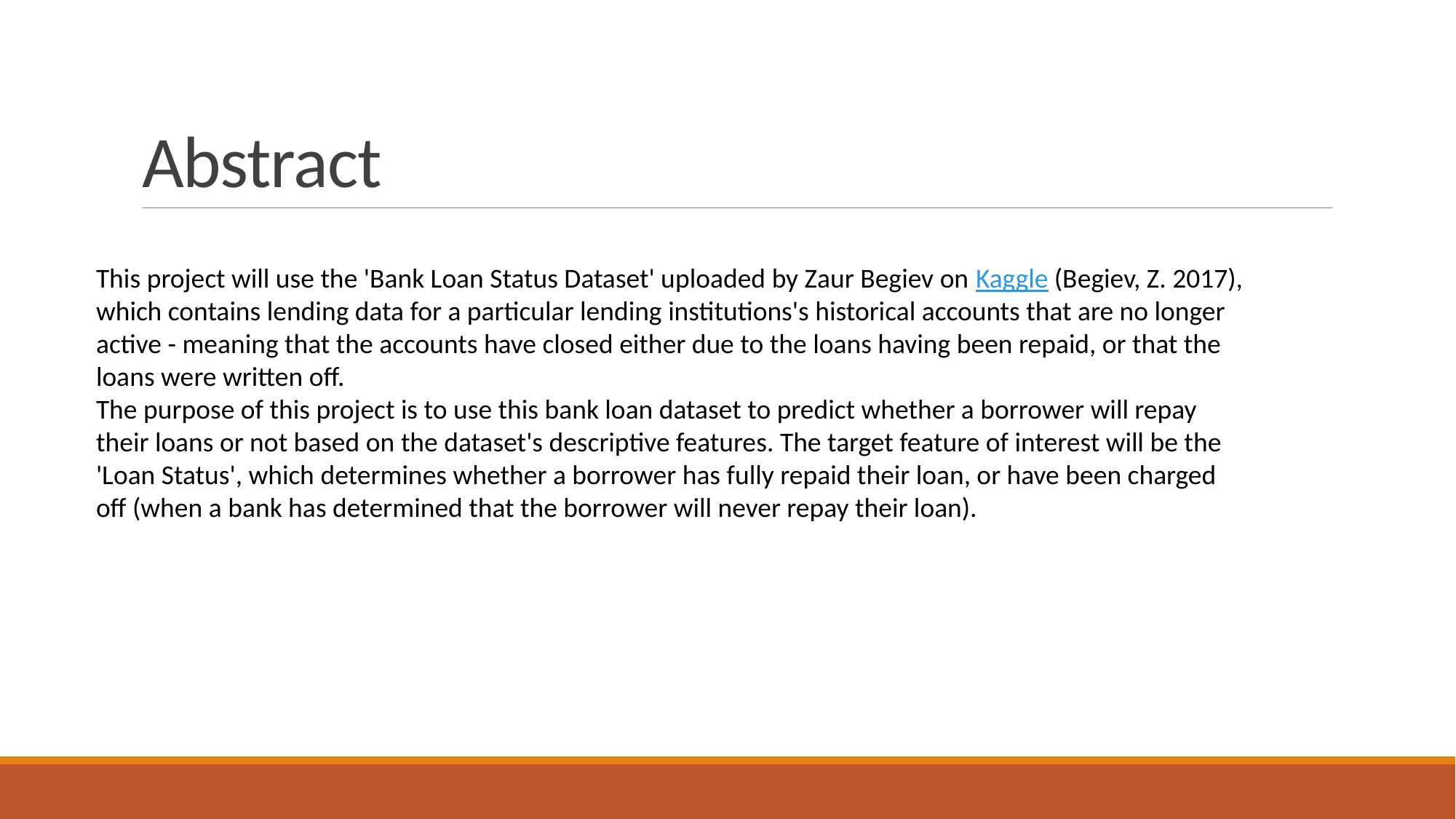

# Abstract
This project will use the 'Bank Loan Status Dataset' uploaded by Zaur Begiev on Kaggle (Begiev, Z. 2017), which contains lending data for a particular lending institutions's historical accounts that are no longer active - meaning that the accounts have closed either due to the loans having been repaid, or that the loans were written off.
The purpose of this project is to use this bank loan dataset to predict whether a borrower will repay their loans or not based on the dataset's descriptive features. The target feature of interest will be the 'Loan Status', which determines whether a borrower has fully repaid their loan, or have been charged off (when a bank has determined that the borrower will never repay their loan).